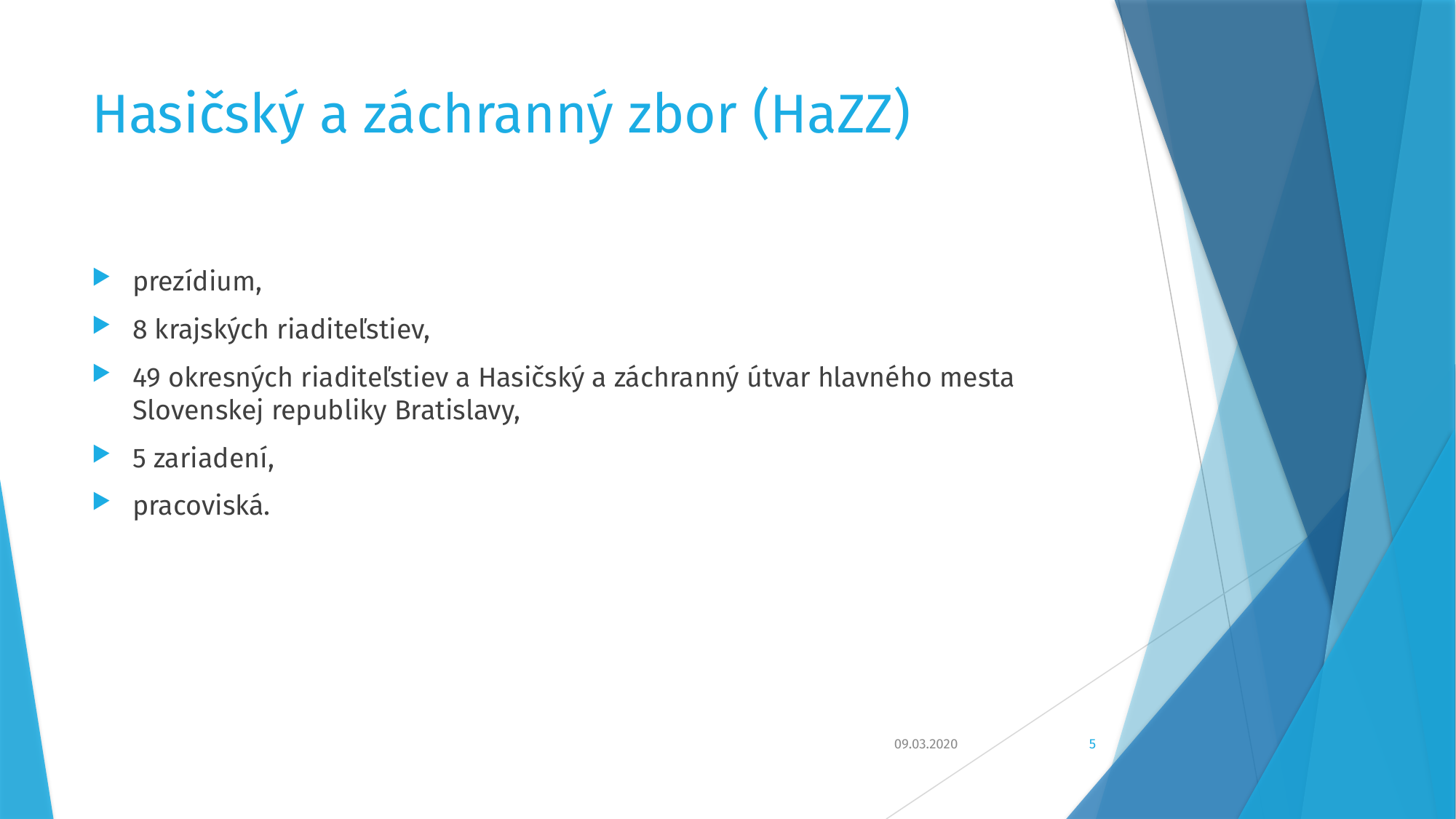

# Hasičský a záchranný zbor (HaZZ)
prezídium,
8 krajských riaditeľstiev,
49 okresných riaditeľstiev a Hasičský a záchranný útvar hlavného mesta Slovenskej republiky Bratislavy,
5 zariadení,
pracoviská.

09.03.2020
5